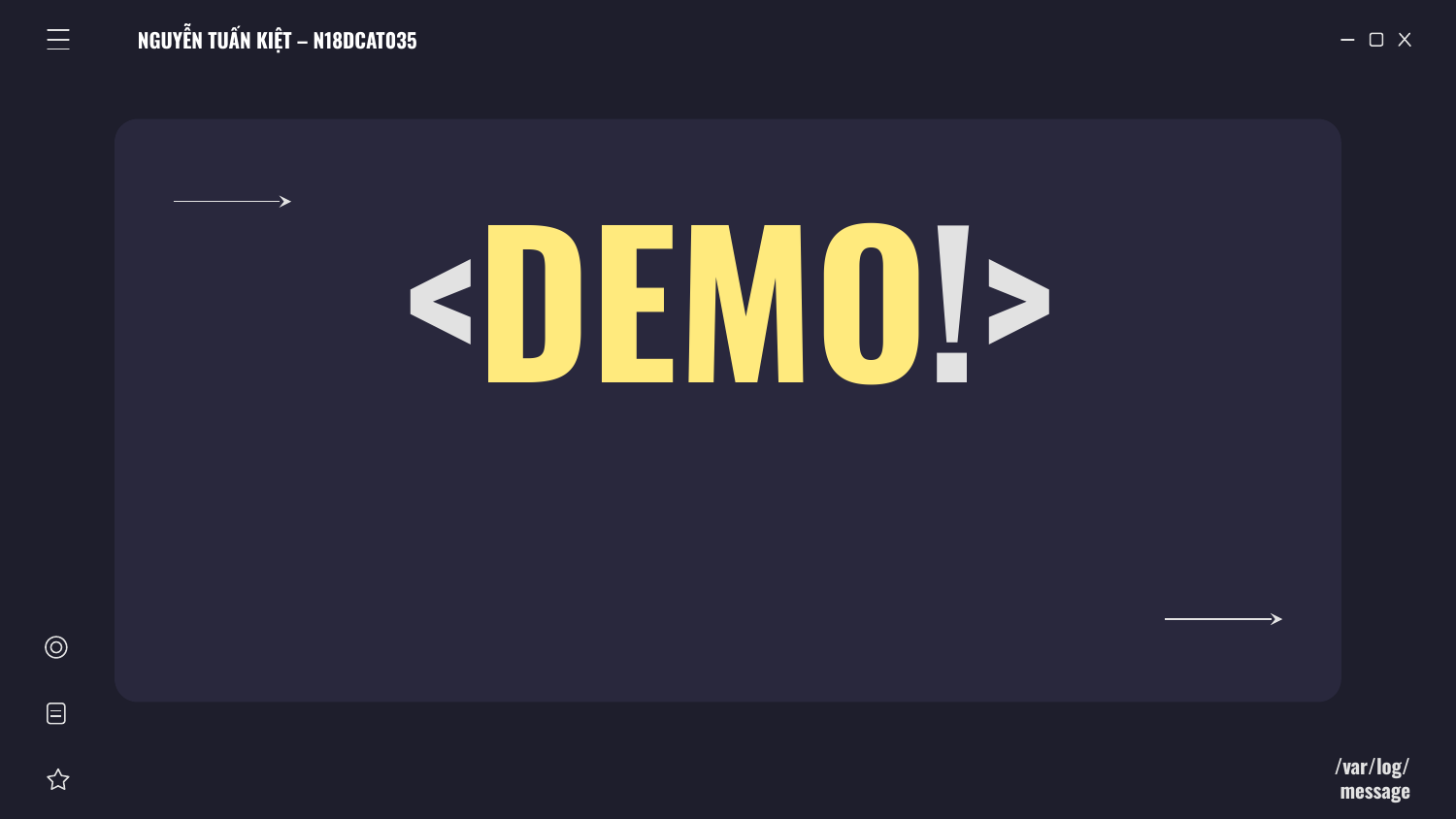

NGUYỄN TUẤN KIỆT – N18DCAT035

# <DEMO!>

/var/log/message